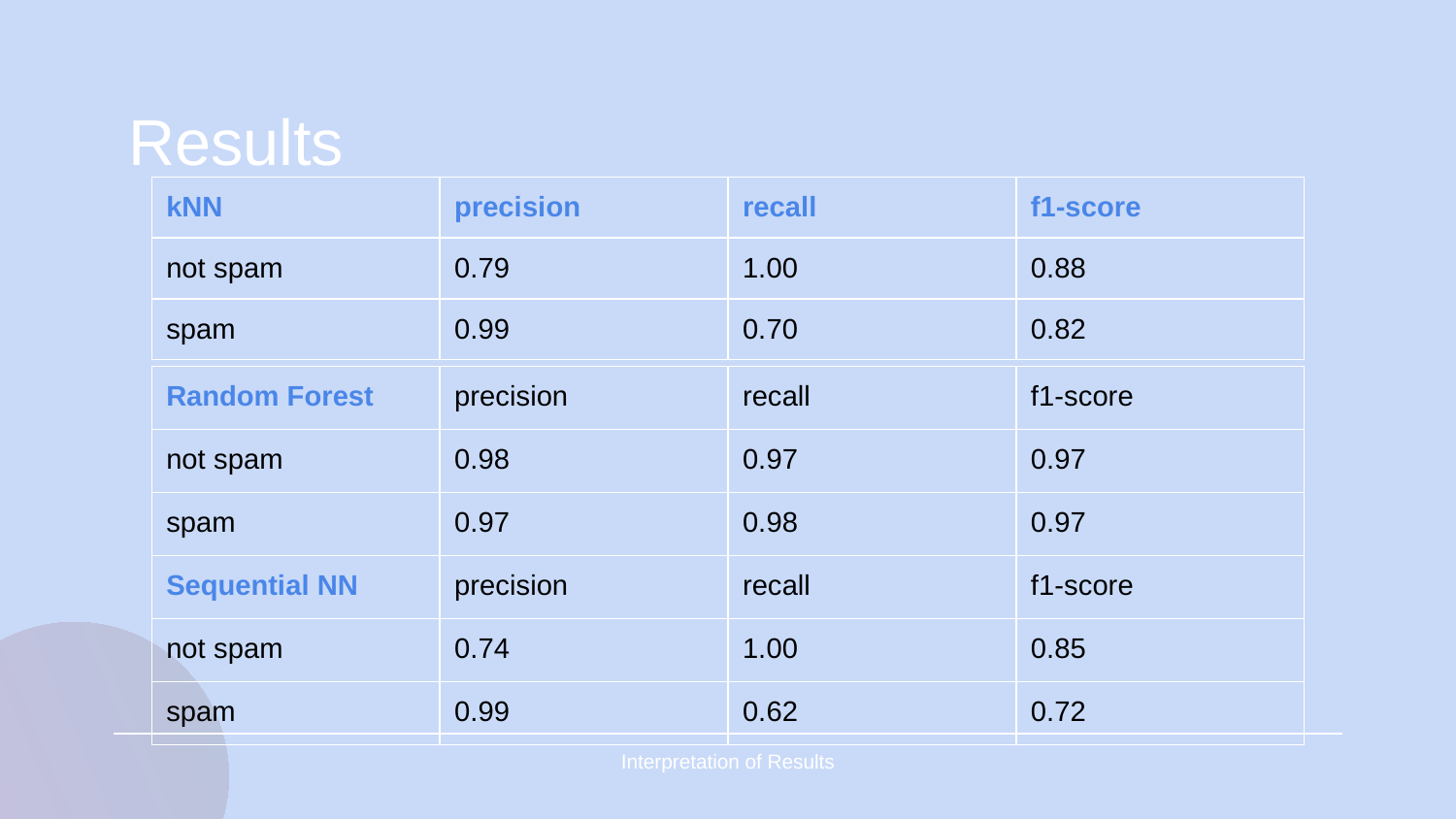

# Results
| kNN | precision | recall | f1-score |
| --- | --- | --- | --- |
| not spam | 0.79 | 1.00 | 0.88 |
| spam | 0.99 | 0.70 | 0.82 |
| Random Forest | precision | recall | f1-score |
| --- | --- | --- | --- |
| not spam | 0.98 | 0.97 | 0.97 |
| spam | 0.97 | 0.98 | 0.97 |
| Sequential NN | precision | recall | f1-score |
| --- | --- | --- | --- |
| not spam | 0.74 | 1.00 | 0.85 |
| spam | 0.99 | 0.62 | 0.72 |
Interpretation of Results